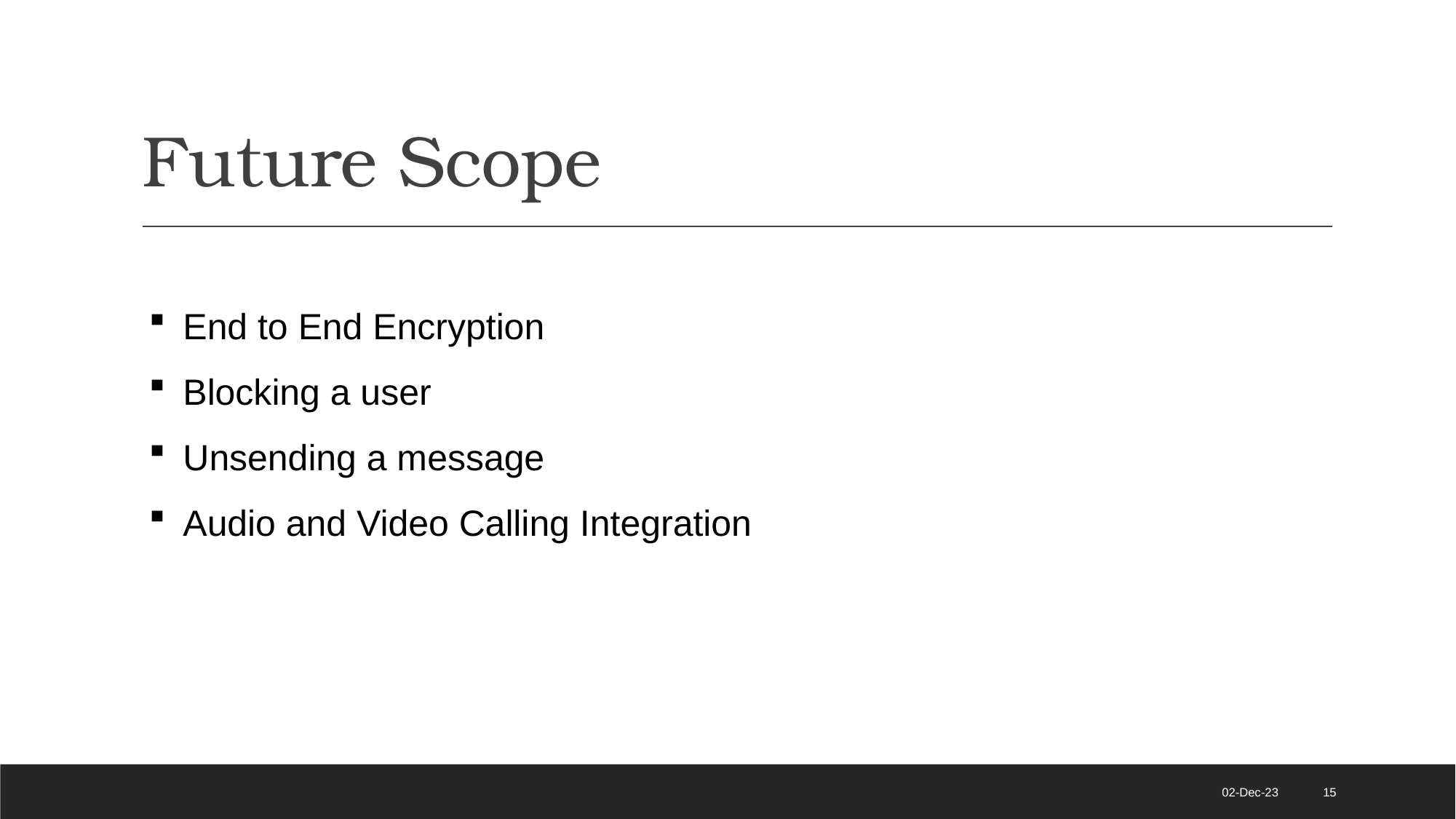

# Future Scope
End to End Encryption
Blocking a user
Unsending a message
Audio and Video Calling Integration
02-Dec-23
15